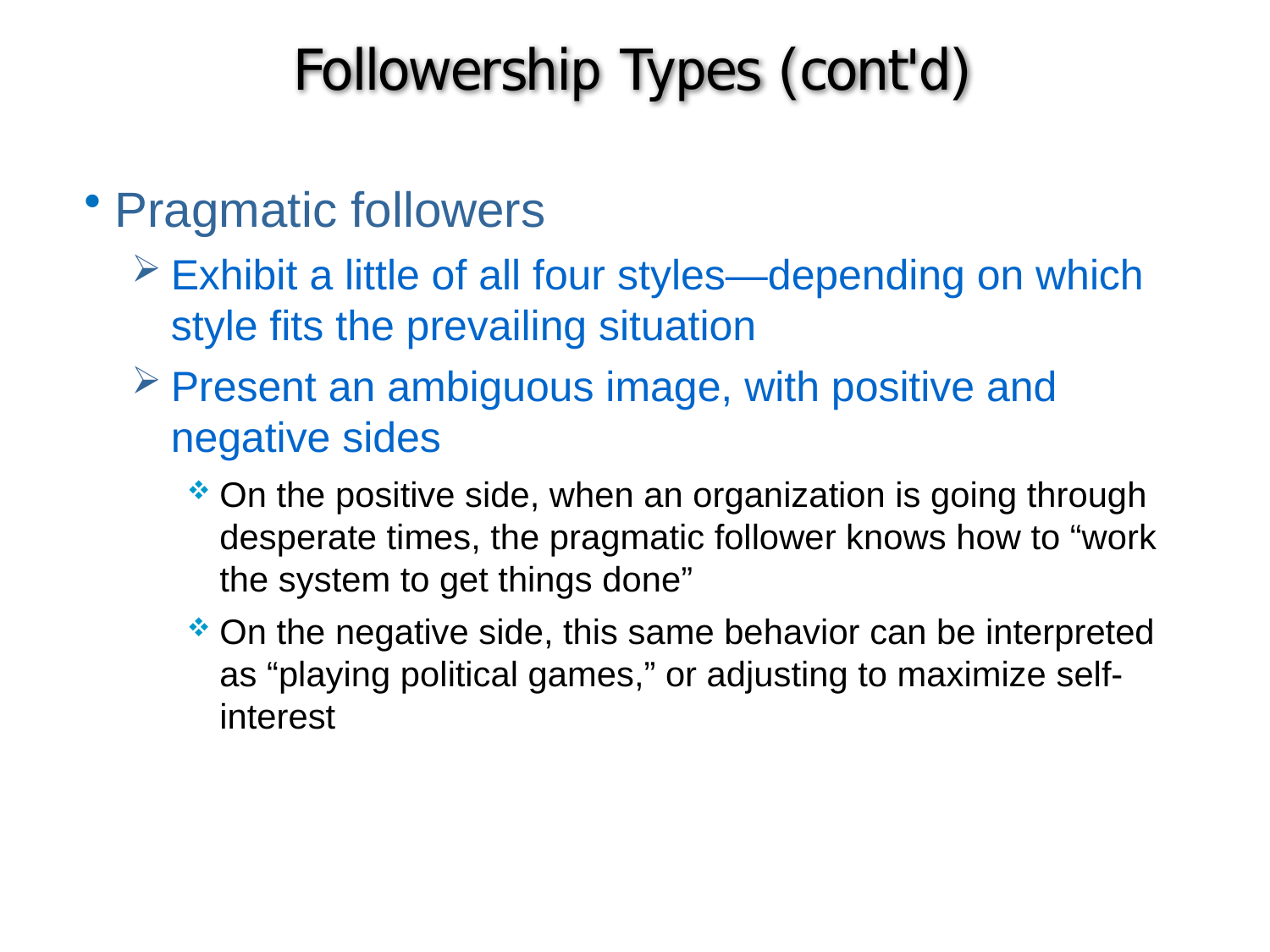

# Followership Types (cont'd)
Pragmatic followers
Exhibit a little of all four styles—depending on which style fits the prevailing situation
Present an ambiguous image, with positive and negative sides
On the positive side, when an organization is going through desperate times, the pragmatic follower knows how to “work the system to get things done”
On the negative side, this same behavior can be interpreted as “playing political games,” or adjusting to maximize self-interest